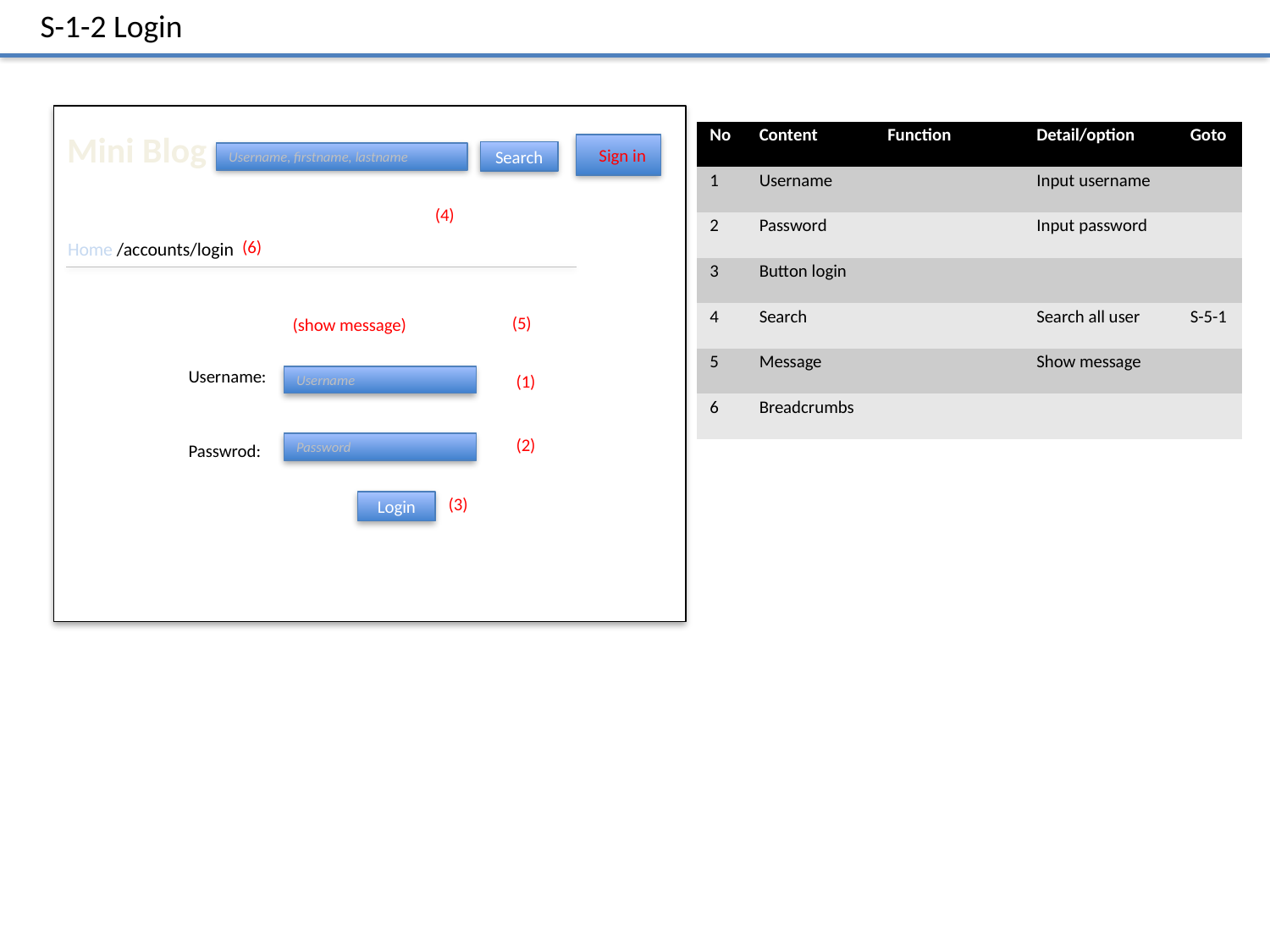

S-1-2 Login

Mini Blog
| No | Content | Function | Detail/option | Goto |
| --- | --- | --- | --- | --- |
| 1 | Username |  | Input username |  |
| 2 | Password |  | Input password |  |
| 3 | Button login |  |  |  |
| 4 | Search |  | Search all user | S-5-1 |
| 5 | Message |  | Show message |  |
| 6 | Breadcrumbs |  |  |  |
  Sign in
Search
Username, firstname, lastname
(4)
(6)
Home /accounts/login
(5)
(show message)
Username:
(1)
Username
(2)
Passwrod:
Password
(3)
Login